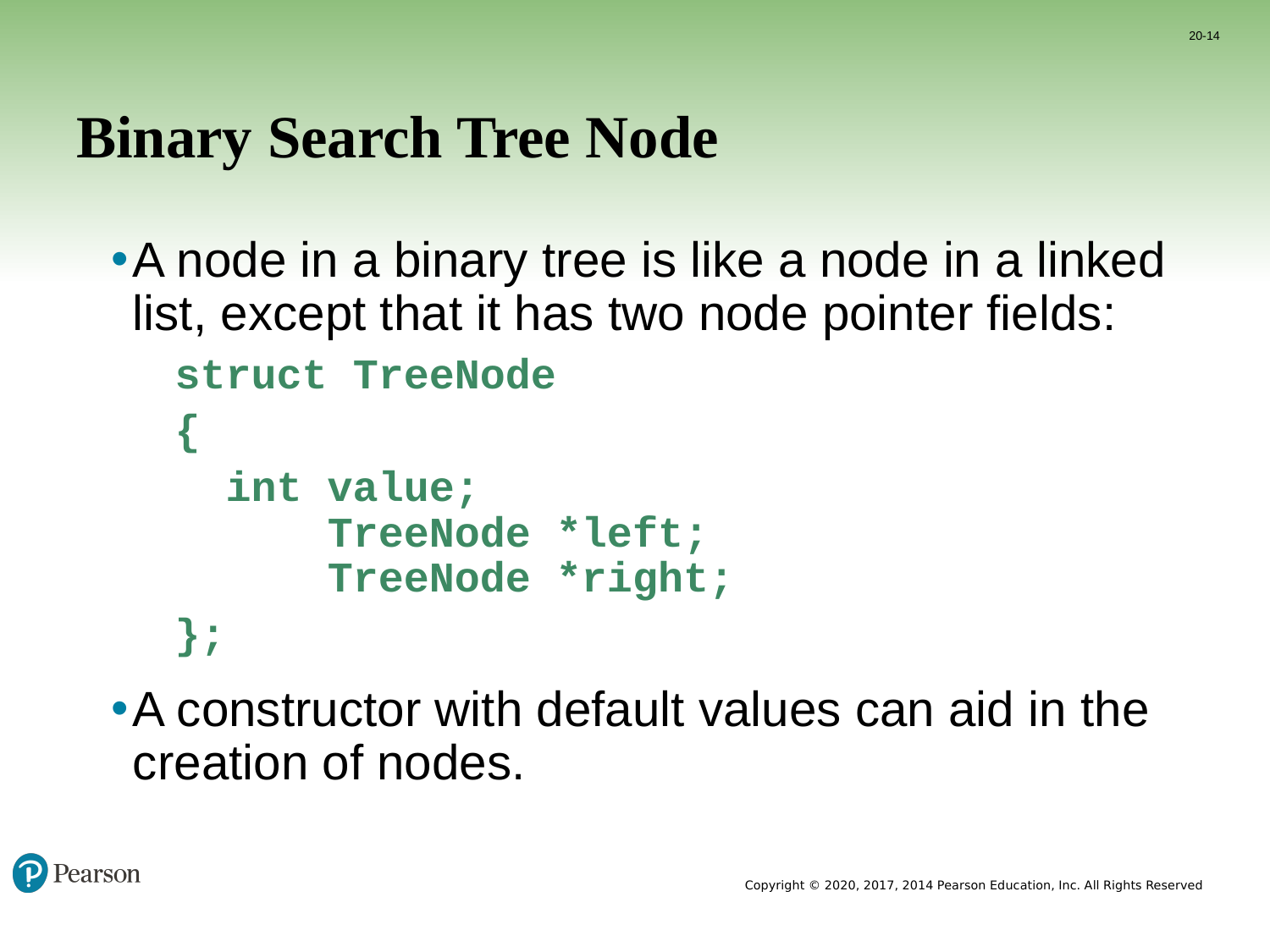

20-14
# Binary Search Tree Node
A node in a binary tree is like a node in a linked list, except that it has two node pointer fields:
struct TreeNode
{
  int value;
		TreeNode *left;
		TreeNode *right;
};
A constructor with default values can aid in the creation of nodes.